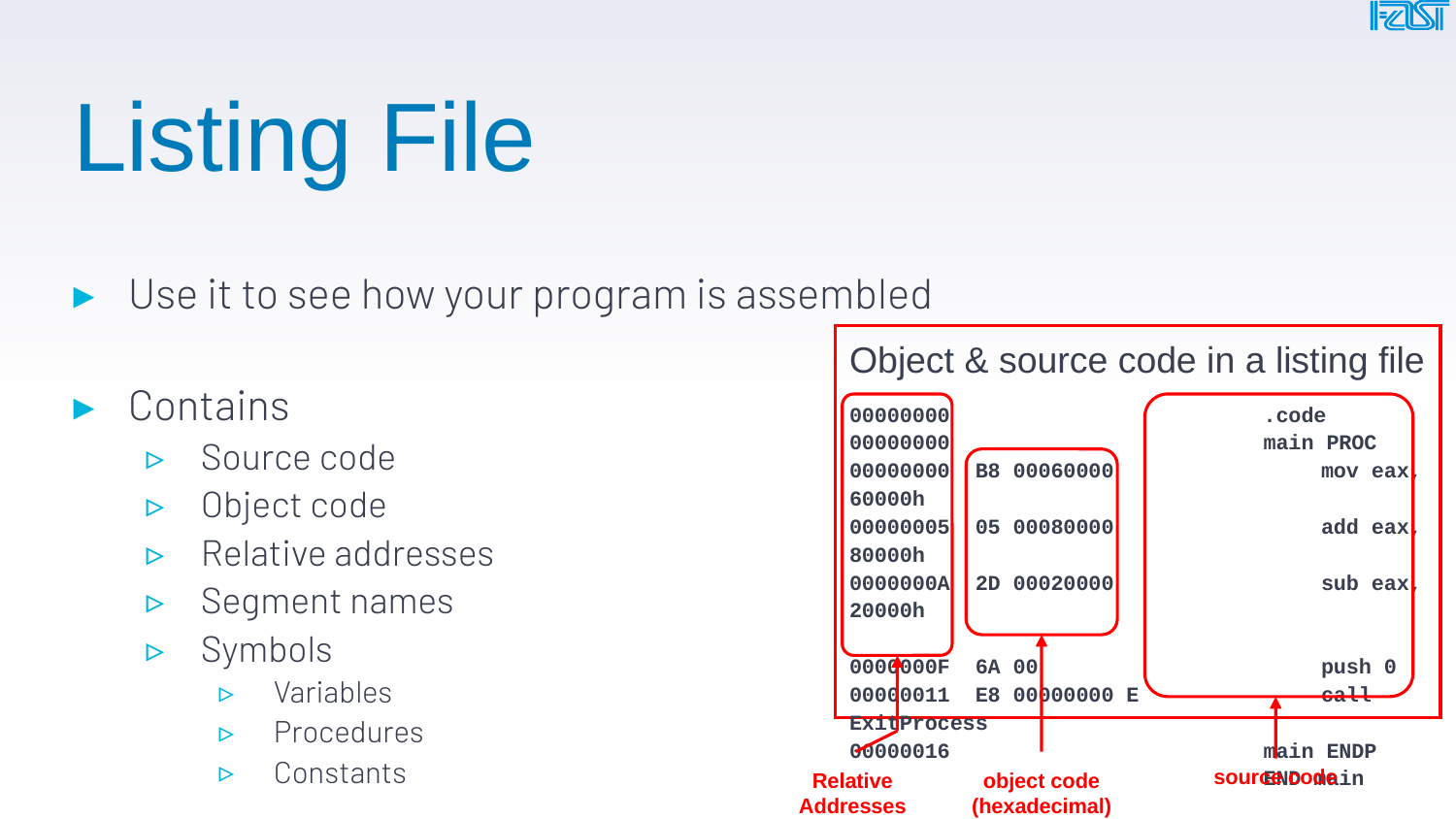

# Listing File
Use it to see how your program is assembled

Contains
Source code
Object code
Relative addresses
Segment names
Symbols
Variables
Procedures
Constants
Object & source code in a listing file
00000000	.code
00000000	main PROC
00000000  B8 00060000		mov eax, 60000h
00000005  05 00080000		add eax, 80000h
0000000A  2D 00020000		sub eax, 20000h

0000000F  6A 00		push 0
00000011  E8 00000000 E		call ExitProcess
00000016	main ENDP
	END main

Relative
Addresses

source code

object code
(hexadecimal)
33